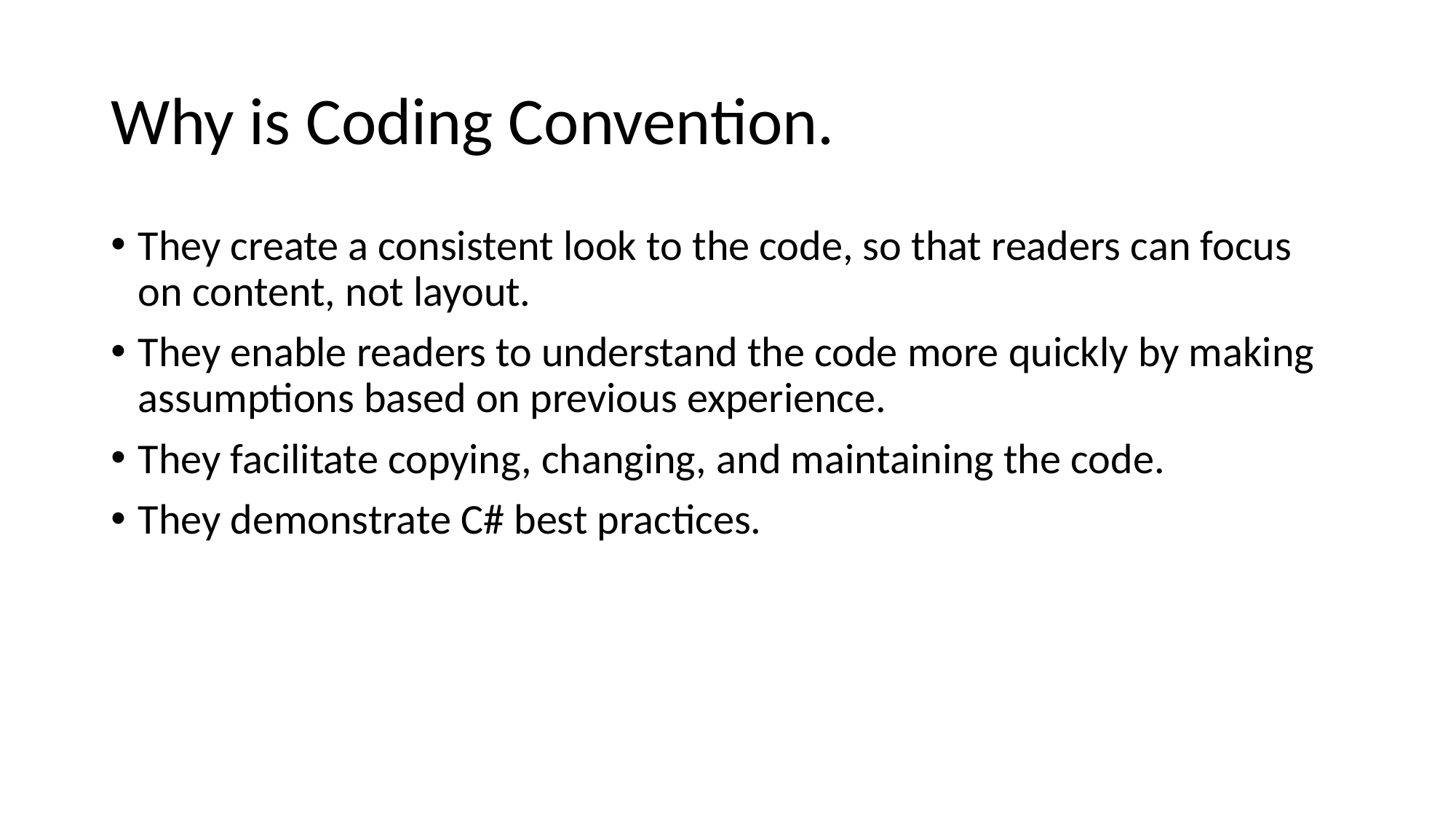

# Why is Coding Convention.
They create a consistent look to the code, so that readers can focus on content, not layout.
They enable readers to understand the code more quickly by making assumptions based on previous experience.
They facilitate copying, changing, and maintaining the code.
They demonstrate C# best practices.